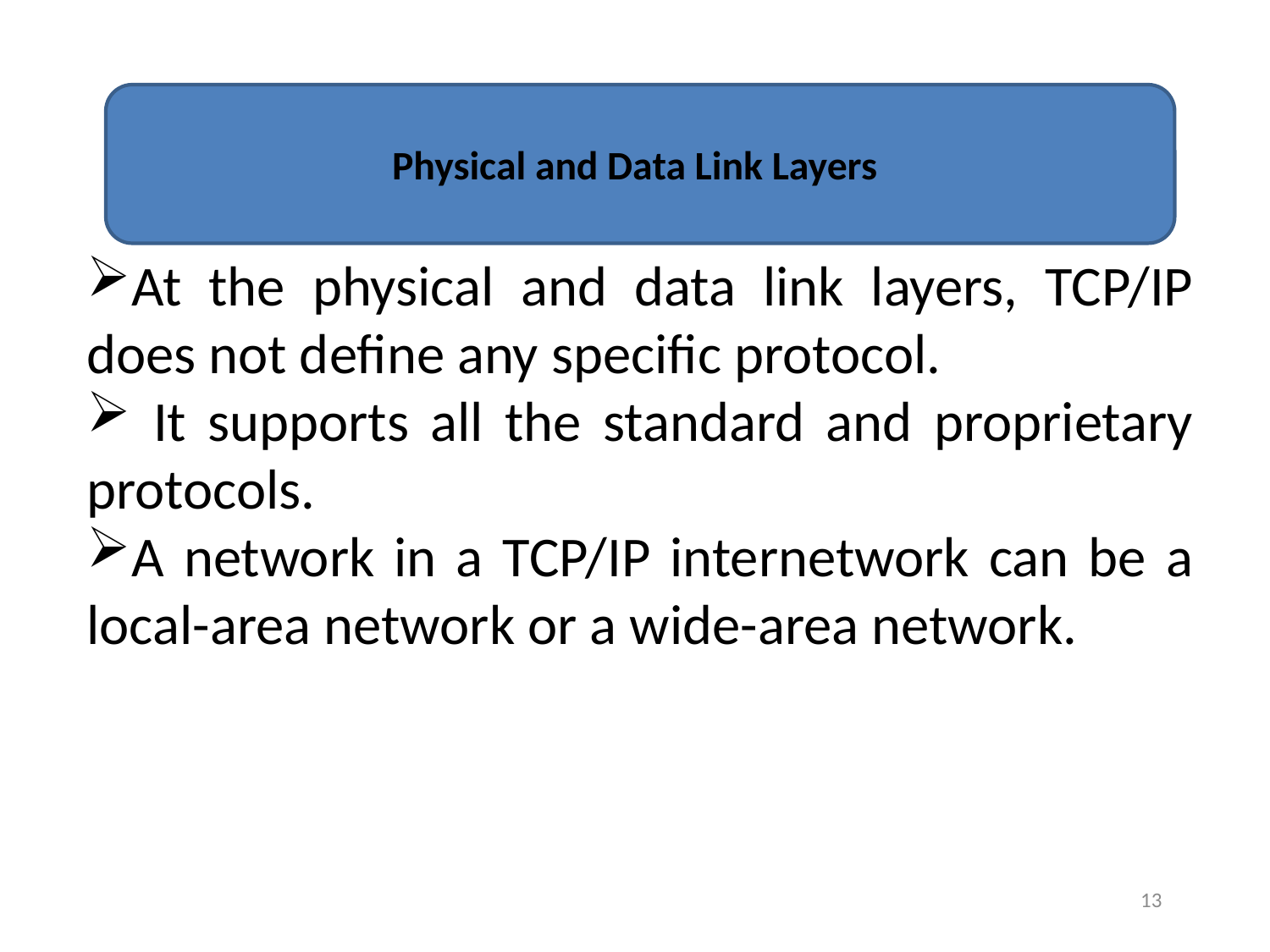

# Physical and Data Link Layers

At the physical and data link layers, TCP/IP does not define any specific protocol.
 It supports all the standard and proprietary protocols.
A network in a TCP/IP internetwork can be a local-area network or a wide-area network.
13